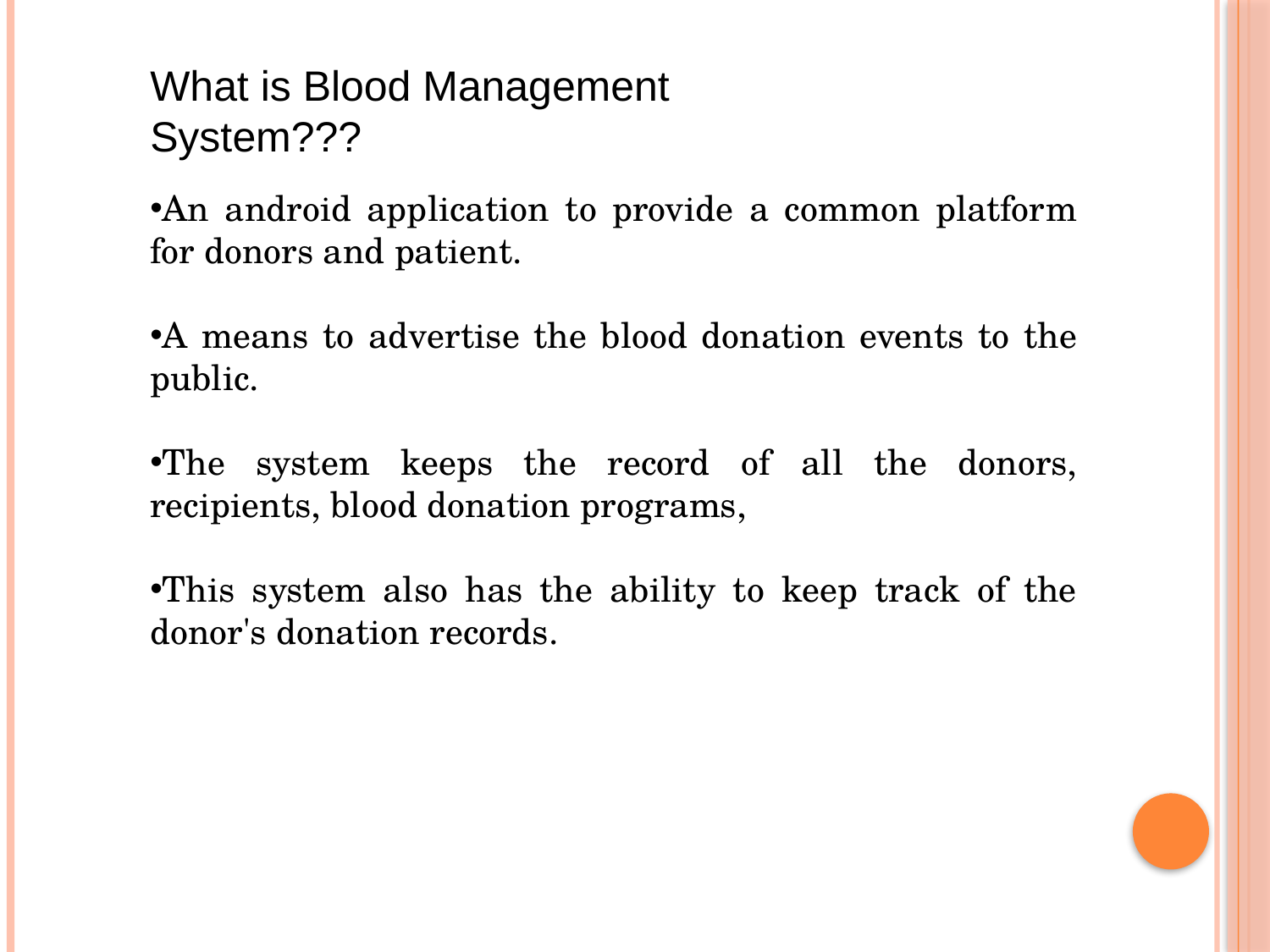

What is Blood Management System???
An android application to provide a common platform for donors and patient.

A means to advertise the blood donation events to the public.

The system keeps the record of all the donors, recipients, blood donation programs,

This system also has the ability to keep track of the donor's donation records.